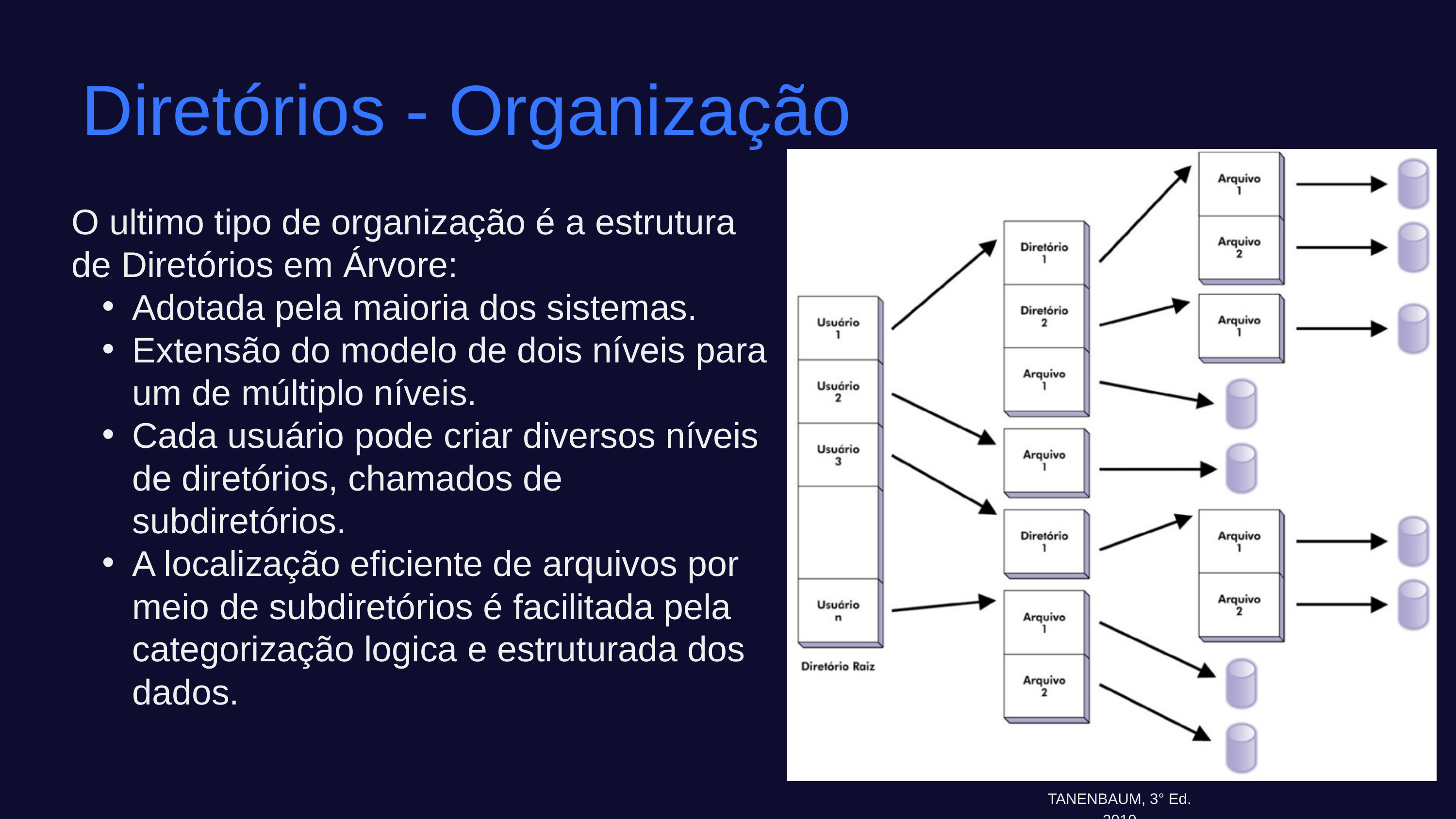

Diretórios - Organização

O ultimo tipo de organização é a estrutura de Diretórios em Árvore:
Adotada pela maioria dos sistemas.
Extensão do modelo de dois níveis para um de múltiplo níveis.
Cada usuário pode criar diversos níveis de diretórios, chamados de subdiretórios.
A localização eficiente de arquivos por meio de subdiretórios é facilitada pela categorização logica e estruturada dos dados.
TANENBAUM, 3° Ed. 2010